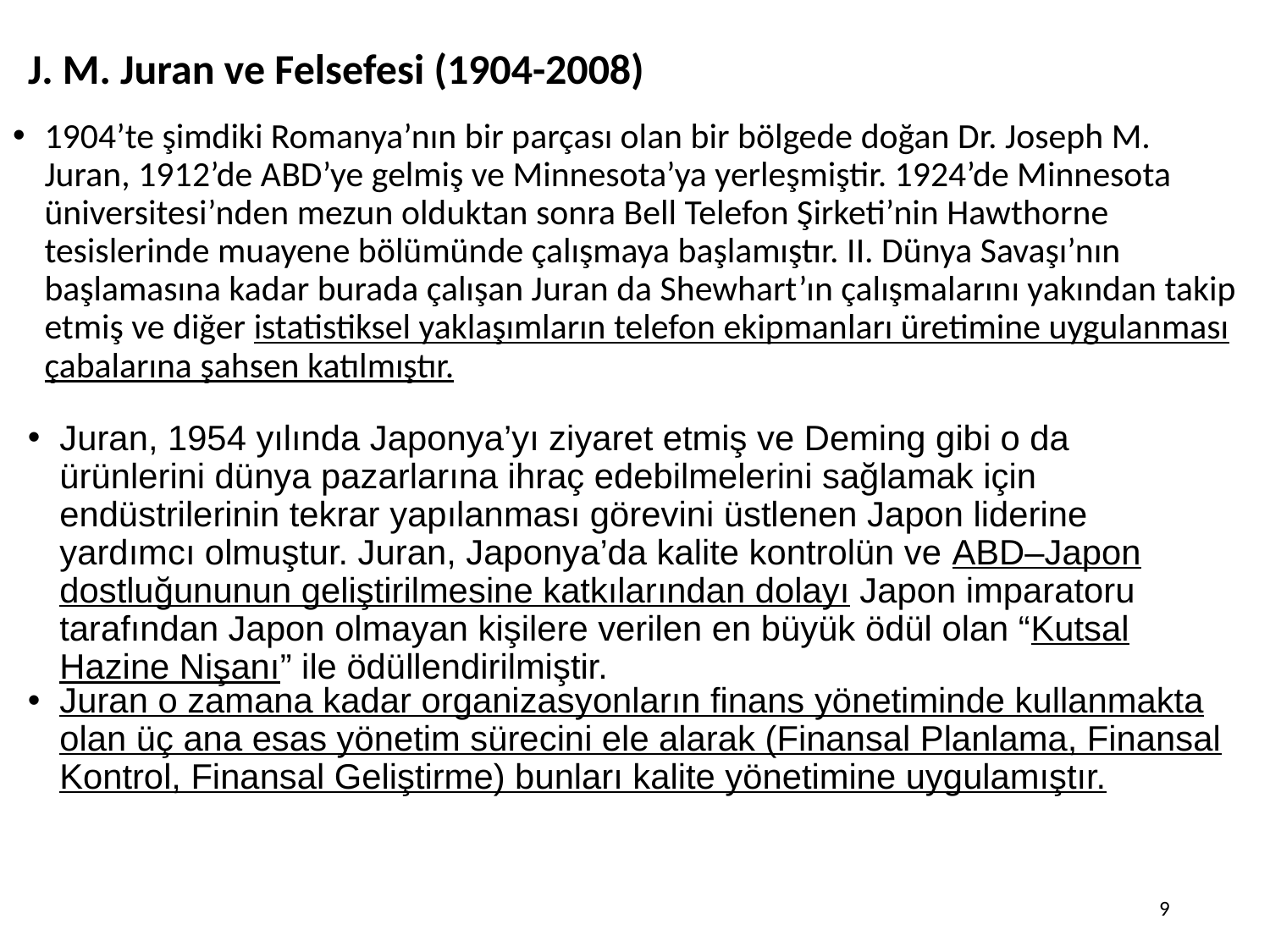

# J. M. Juran ve Felsefesi (1904-2008)
1904’te şimdiki Romanya’nın bir parçası olan bir bölgede doğan Dr. Joseph M. Juran, 1912’de ABD’ye gelmiş ve Minnesota’ya yerleşmiştir. 1924’de Minnesota  üniversitesi’nden mezun olduktan sonra Bell Telefon Şirketi’nin Hawthorne tesislerinde muayene bölümünde çalışmaya başlamıştır. II. Dünya Savaşı’nın başlamasına kadar burada çalışan Juran da Shewhart’ın çalışmalarını yakından takip etmiş ve diğer istatistiksel yaklaşımların telefon ekipmanları üretimine uygulanması çabalarına şahsen katılmıştır.
Juran, 1954 yılında Japonya’yı ziyaret etmiş ve Deming gibi o da ürünlerini dünya pazarlarına ihraç edebilmelerini sağlamak için endüstrilerinin tekrar yapılanması görevini üstlenen Japon liderine yardımcı olmuştur. Juran, Japonya’da kalite kontrolün ve ABD–Japon dostluğununun geliştirilmesine katkılarından dolayı Japon imparatoru tarafından Japon olmayan kişilere verilen en büyük ödül olan “Kutsal Hazine Nişanı” ile ödüllendirilmiştir.
Juran o zamana kadar organizasyonların finans yönetiminde kullanmakta olan üç ana esas yönetim sürecini ele alarak (Finansal Planlama, Finansal Kontrol, Finansal Geliştirme) bunları kalite yönetimine uygulamıştır.

9